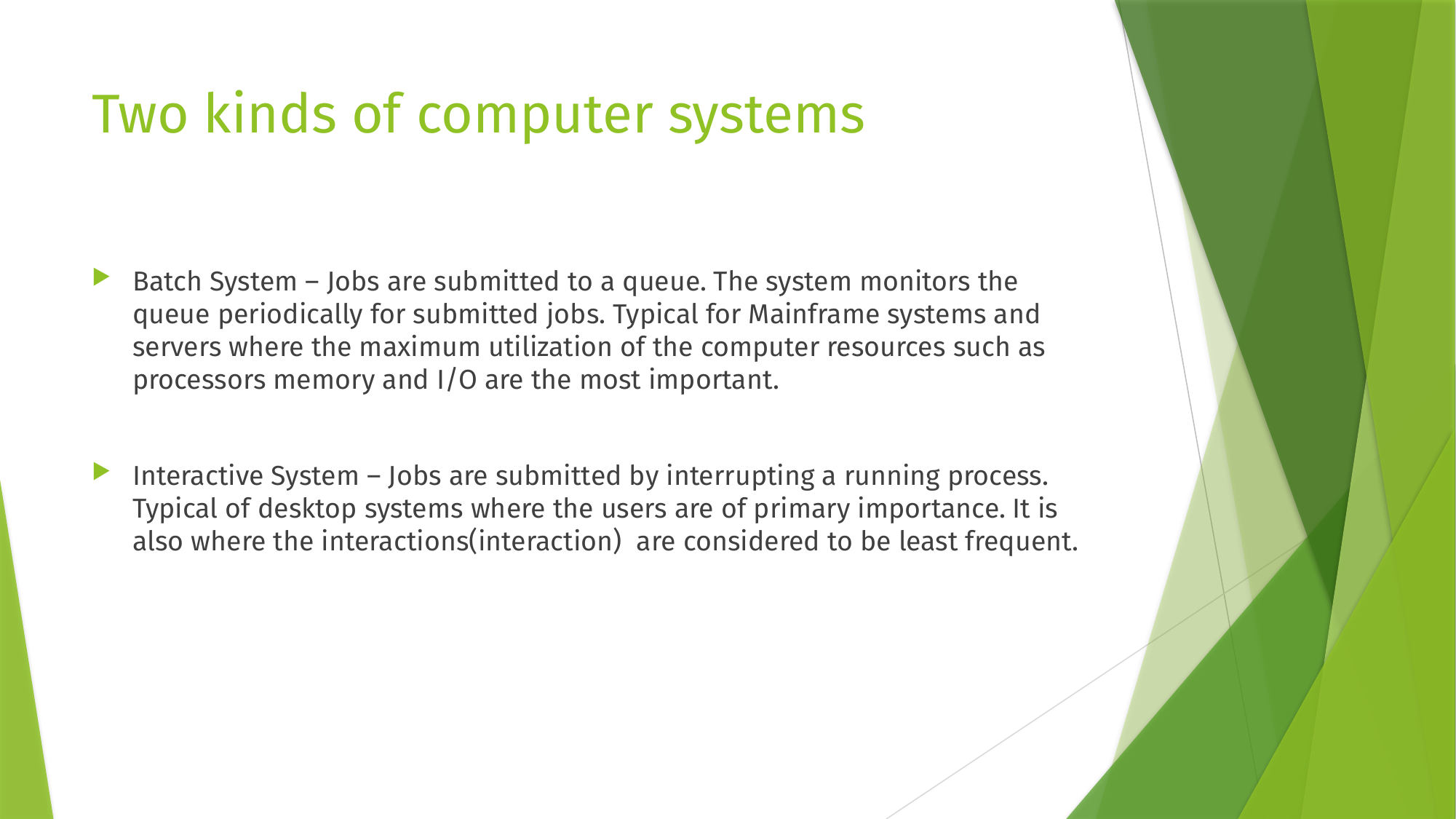

# Two kinds of computer systems
Batch System – Jobs are submitted to a queue. The system monitors the queue periodically for submitted jobs. Typical for Mainframe systems and servers where the maximum utilization of the computer resources such as processors memory and I/O are the most important.

Interactive System – Jobs are submitted by interrupting a running process. Typical of desktop systems where the users are of primary importance. It is also where the interactions(interaction)  are considered to be least frequent.